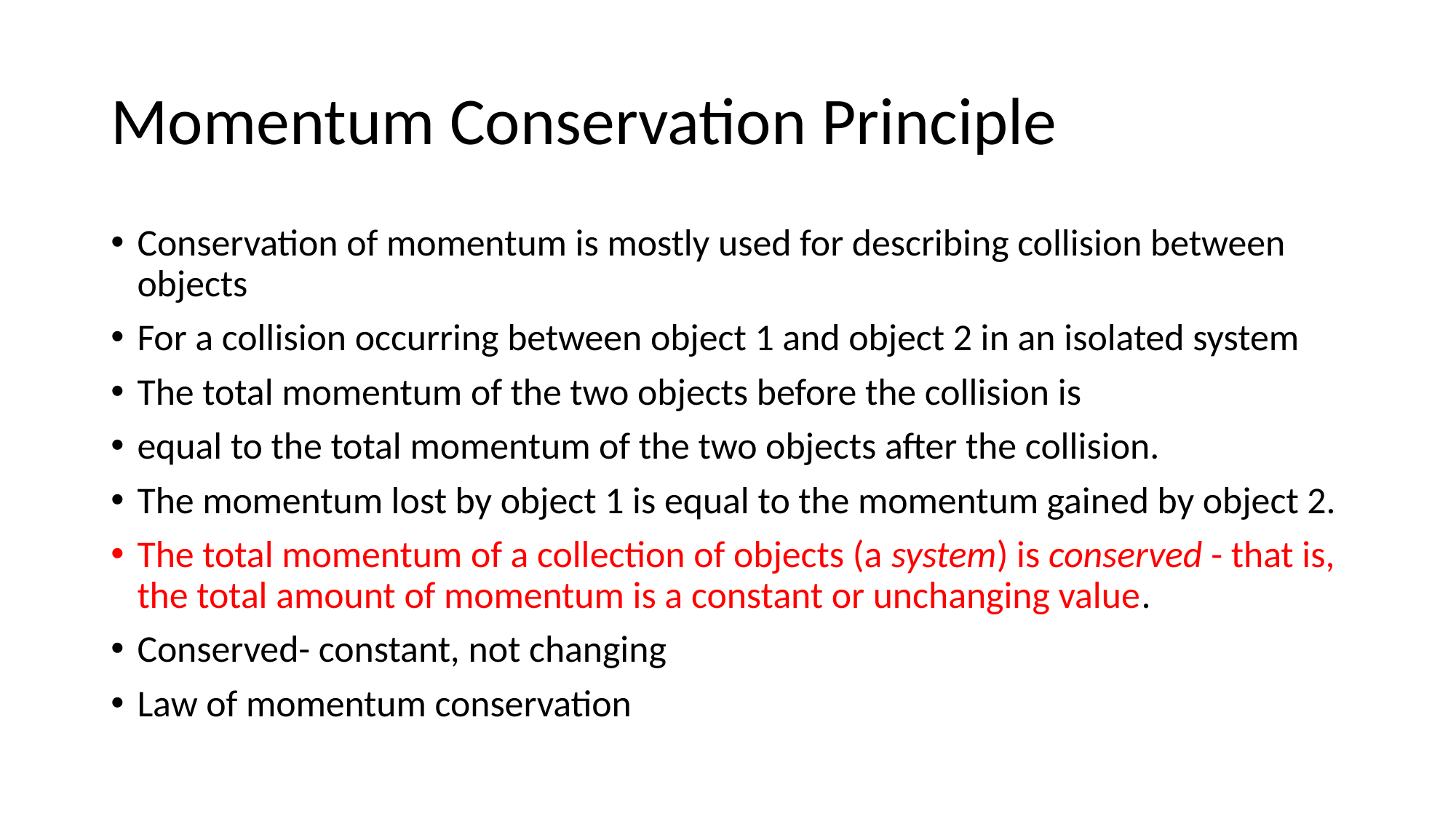

# Momentum Conservation Principle
Conservation of momentum is mostly used for describing collision between objects
For a collision occurring between object 1 and object 2 in an isolated system
The total momentum of the two objects before the collision is
equal to the total momentum of the two objects after the collision.
The momentum lost by object 1 is equal to the momentum gained by object 2.
The total momentum of a collection of objects (a system) is conserved - that is, the total amount of momentum is a constant or unchanging value.
Conserved- constant, not changing
Law of momentum conservation